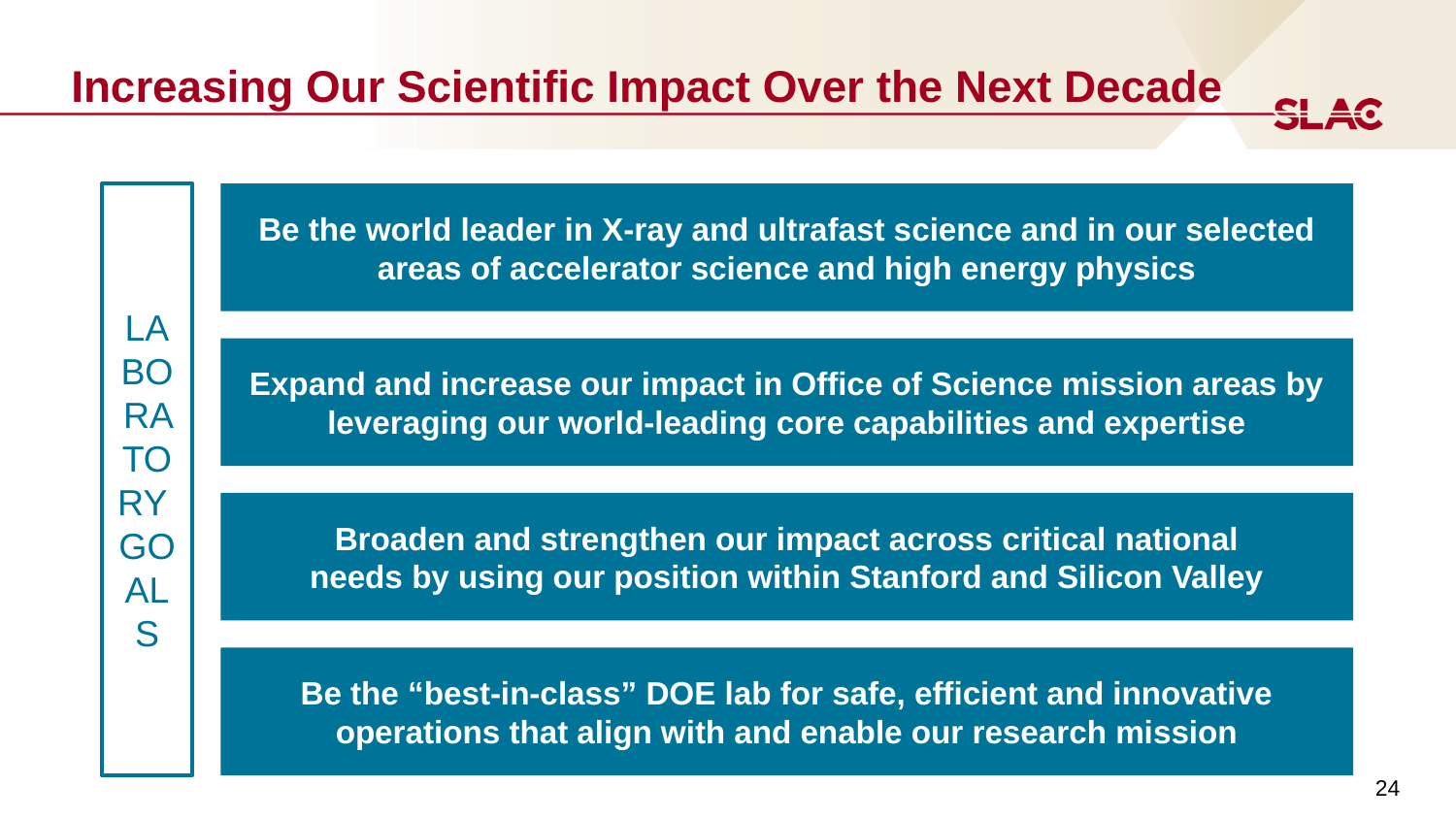

Increasing Our Scientific Impact Over the Next Decade
LABORATORY  GOALS
Be the world leader in X-ray and ultrafast science and in our selected areas of accelerator science and high energy physics
Expand and increase our impact in Office of Science mission areas by leveraging our world-leading core capabilities and expertise
Broaden and strengthen our impact across critical national
needs by using our position within Stanford and Silicon Valley
Be the “best-in-class” DOE lab for safe, efficient and innovative operations that align with and enable our research mission
24